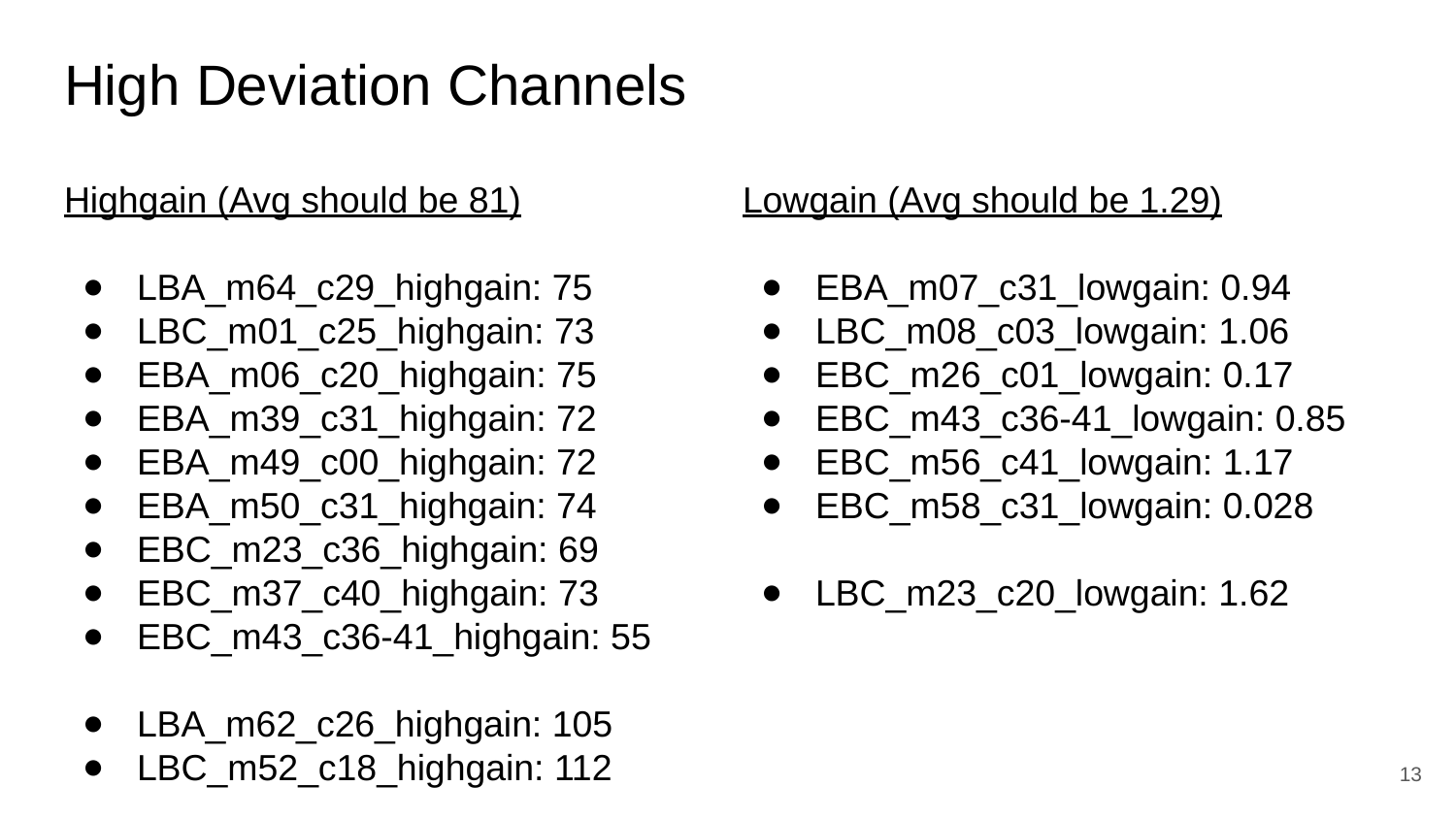

# High Deviation Channels
Highgain (Avg should be 81)

LBA_m64_c29_highgain: 75
LBC_m01_c25_highgain: 73
EBA_m06_c20_highgain: 75
EBA_m39_c31_highgain: 72
EBA_m49_c00_highgain: 72
EBA_m50_c31_highgain: 74
EBC_m23_c36_highgain: 69
EBC_m37_c40_highgain: 73
EBC_m43_c36-41_highgain: 55

LBA_m62_c26_highgain: 105
LBC_m52_c18_highgain: 112
Lowgain (Avg should be 1.29)

EBA_m07_c31_lowgain: 0.94
LBC_m08_c03_lowgain: 1.06
EBC_m26_c01_lowgain: 0.17
EBC_m43_c36-41_lowgain: 0.85
EBC_m56_c41_lowgain: 1.17
EBC_m58_c31_lowgain: 0.028

LBC_m23_c20_lowgain: 1.62
13